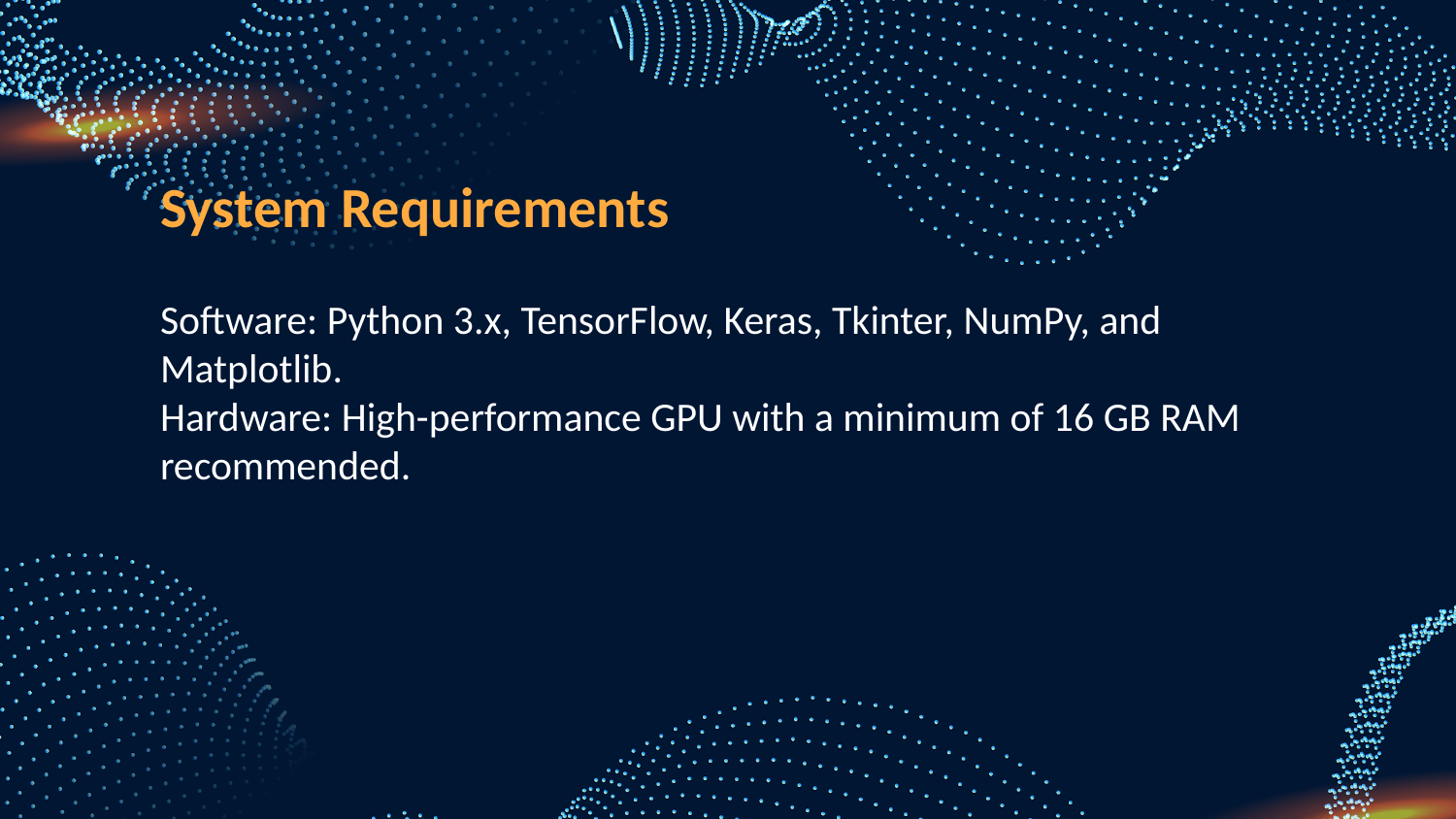

System Requirements
Software: Python 3.x, TensorFlow, Keras, Tkinter, NumPy, and Matplotlib.
Hardware: High-performance GPU with a minimum of 16 GB RAM recommended.